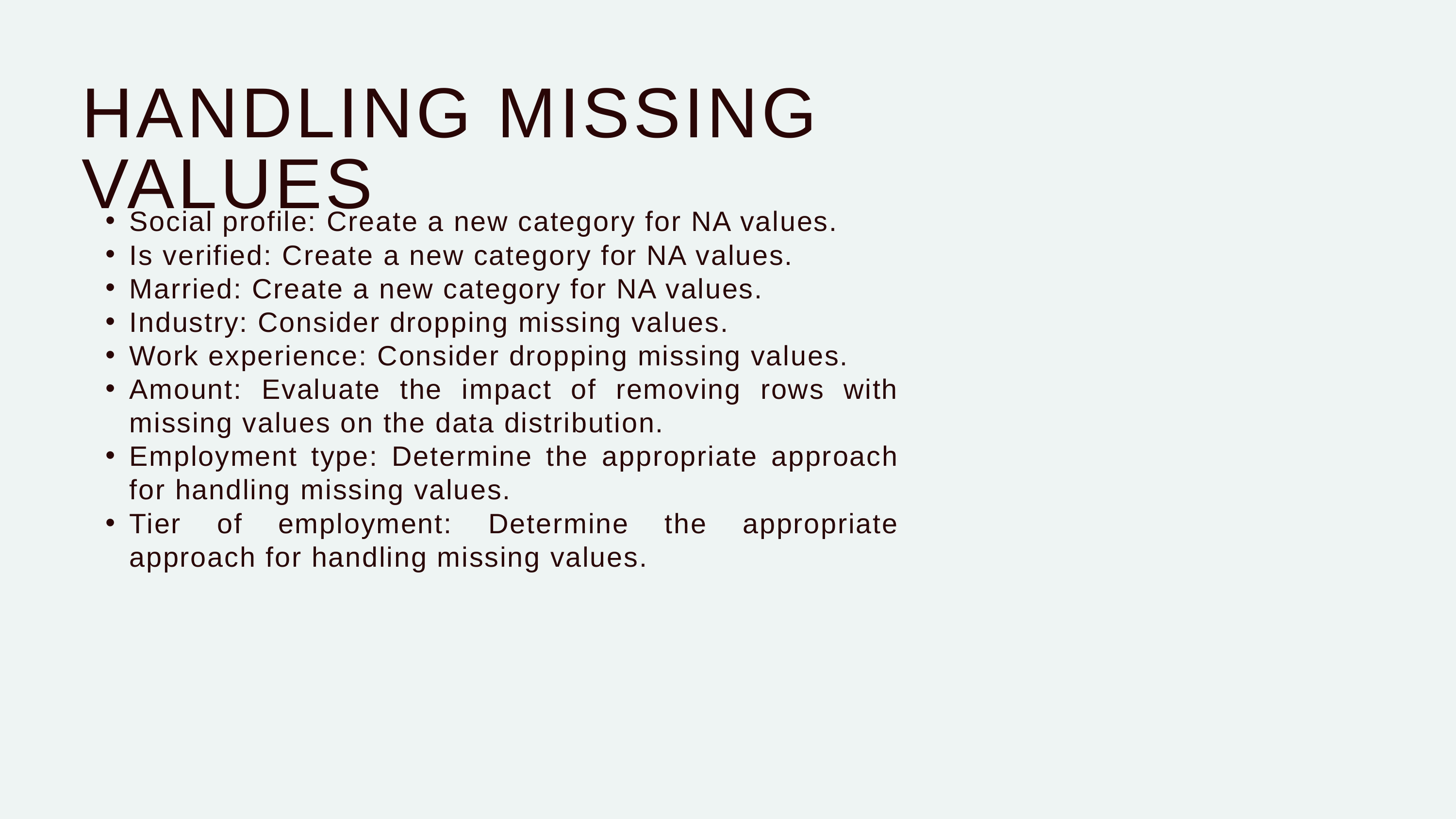

HANDLING MISSING VALUES

Social profile: Create a new category for NA values.
Is verified: Create a new category for NA values.
Married: Create a new category for NA values.
Industry: Consider dropping missing values.
Work experience: Consider dropping missing values.
Amount: Evaluate the impact of removing rows with missing values on the data distribution.
Employment type: Determine the appropriate approach for handling missing values.
Tier of employment: Determine the appropriate approach for handling missing values.